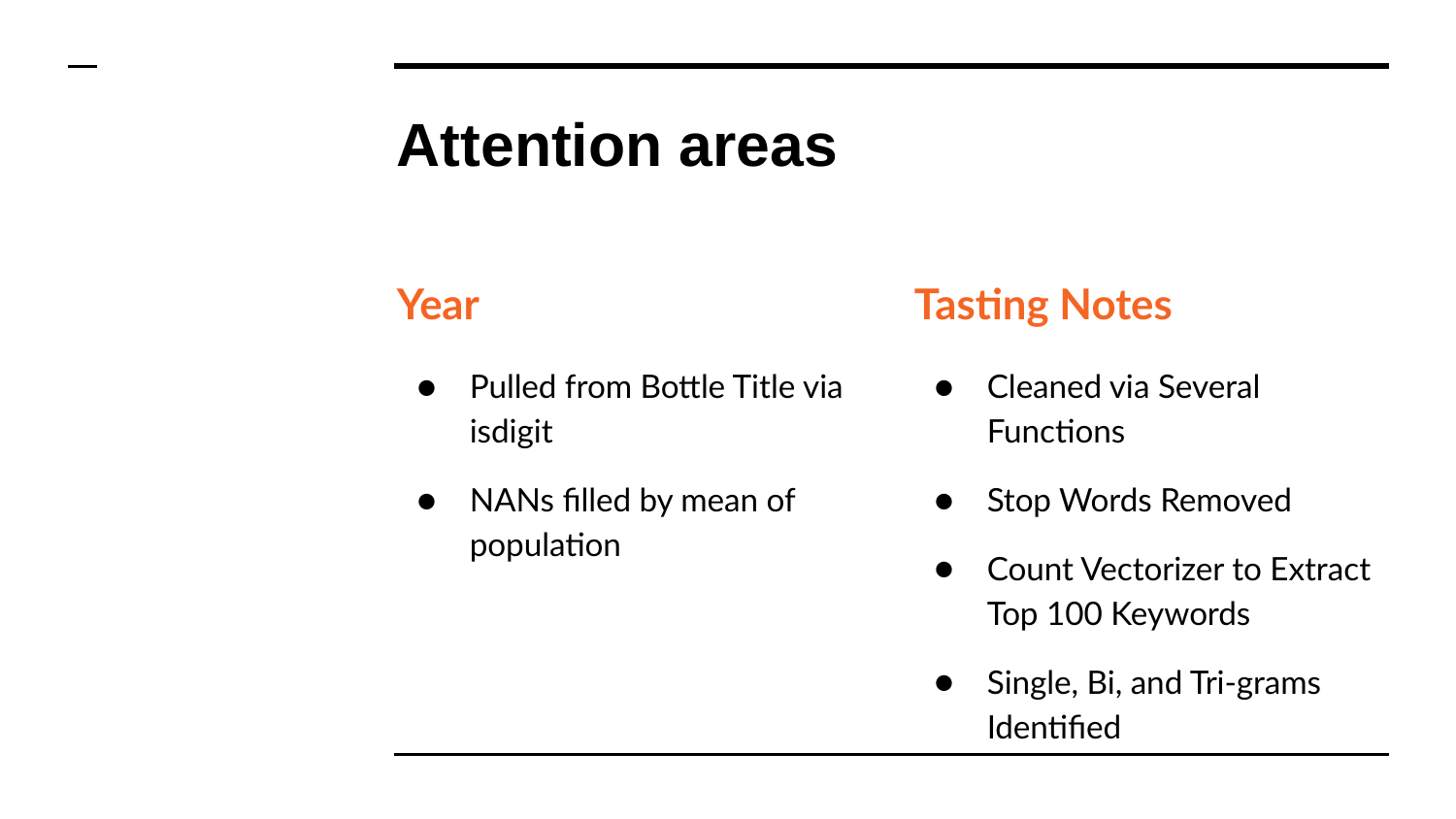

# Attention areas
Year
Pulled from Bottle Title via isdigit
NANs filled by mean of population
Tasting Notes
Cleaned via Several Functions
Stop Words Removed
Count Vectorizer to Extract Top 100 Keywords
Single, Bi, and Tri-grams Identified